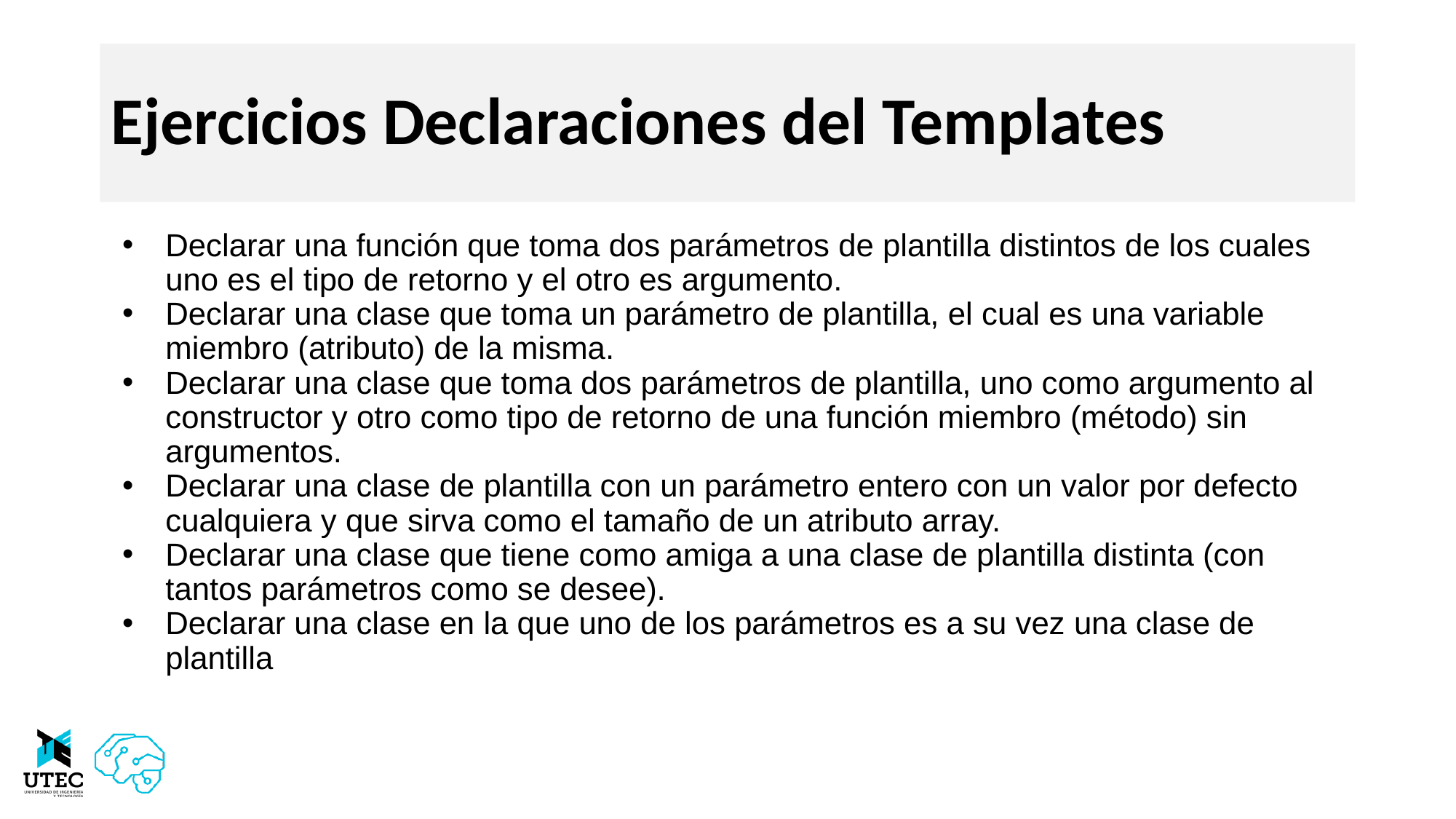

# Ejercicios Declaraciones del Templates
Declarar una función que toma dos parámetros de plantilla distintos de los cuales uno es el tipo de retorno y el otro es argumento.
Declarar una clase que toma un parámetro de plantilla, el cual es una variable miembro (atributo) de la misma.
Declarar una clase que toma dos parámetros de plantilla, uno como argumento al constructor y otro como tipo de retorno de una función miembro (método) sin argumentos.
Declarar una clase de plantilla con un parámetro entero con un valor por defecto cualquiera y que sirva como el tamaño de un atributo array.
Declarar una clase que tiene como amiga a una clase de plantilla distinta (con tantos parámetros como se desee).
Declarar una clase en la que uno de los parámetros es a su vez una clase de plantilla